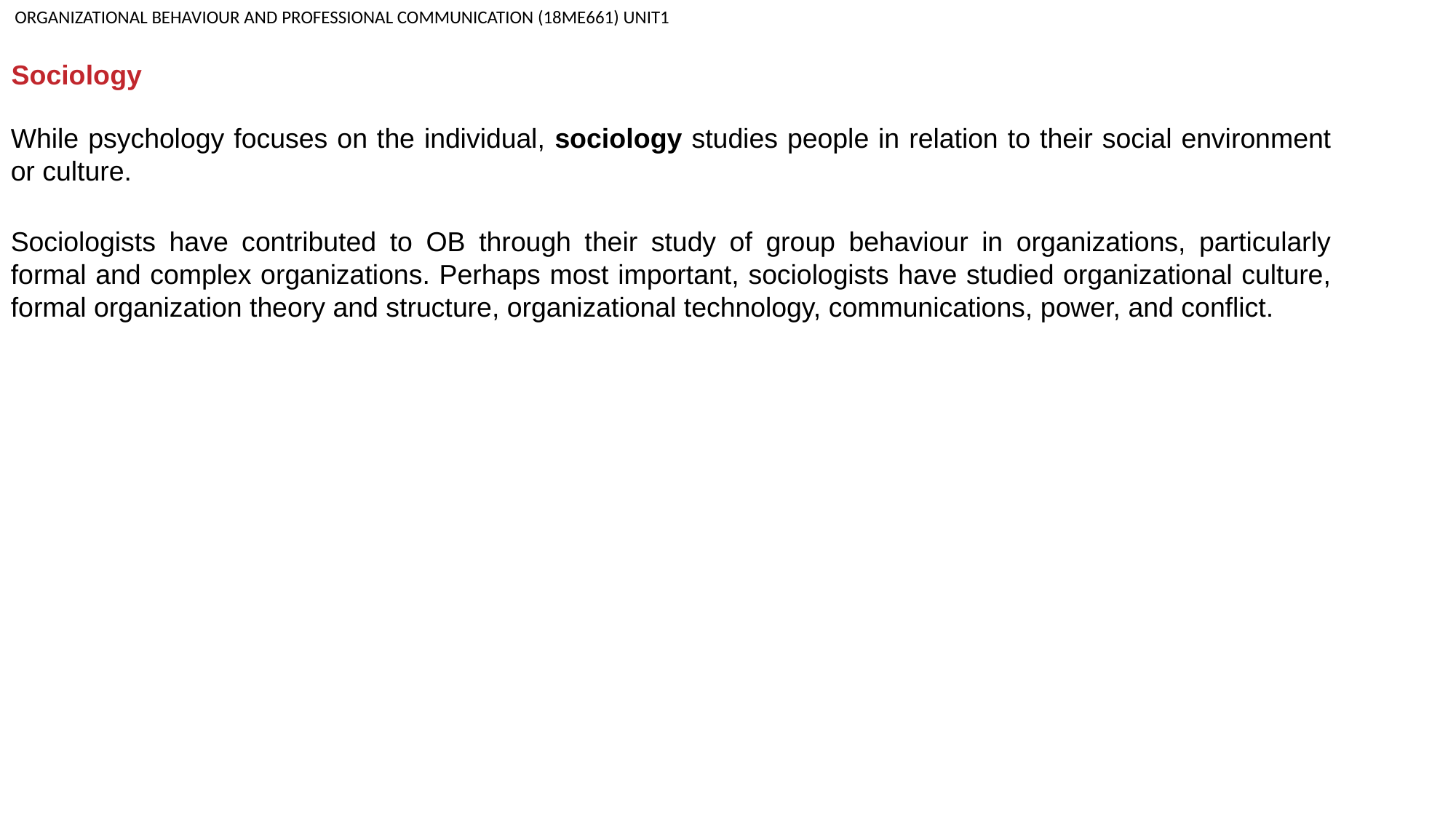

ORGANIZATIONAL BEHAVIOUR AND PROFESSIONAL COMMUNICATION (18ME661) UNIT1
Sociology
While psychology focuses on the individual, sociology studies people in relation to their social environment or culture.
Sociologists have contributed to OB through their study of group behaviour in organizations, particularly formal and complex organizations. Perhaps most important, sociologists have studied organizational culture, formal organization theory and structure, organizational technology, communications, power, and conflict.